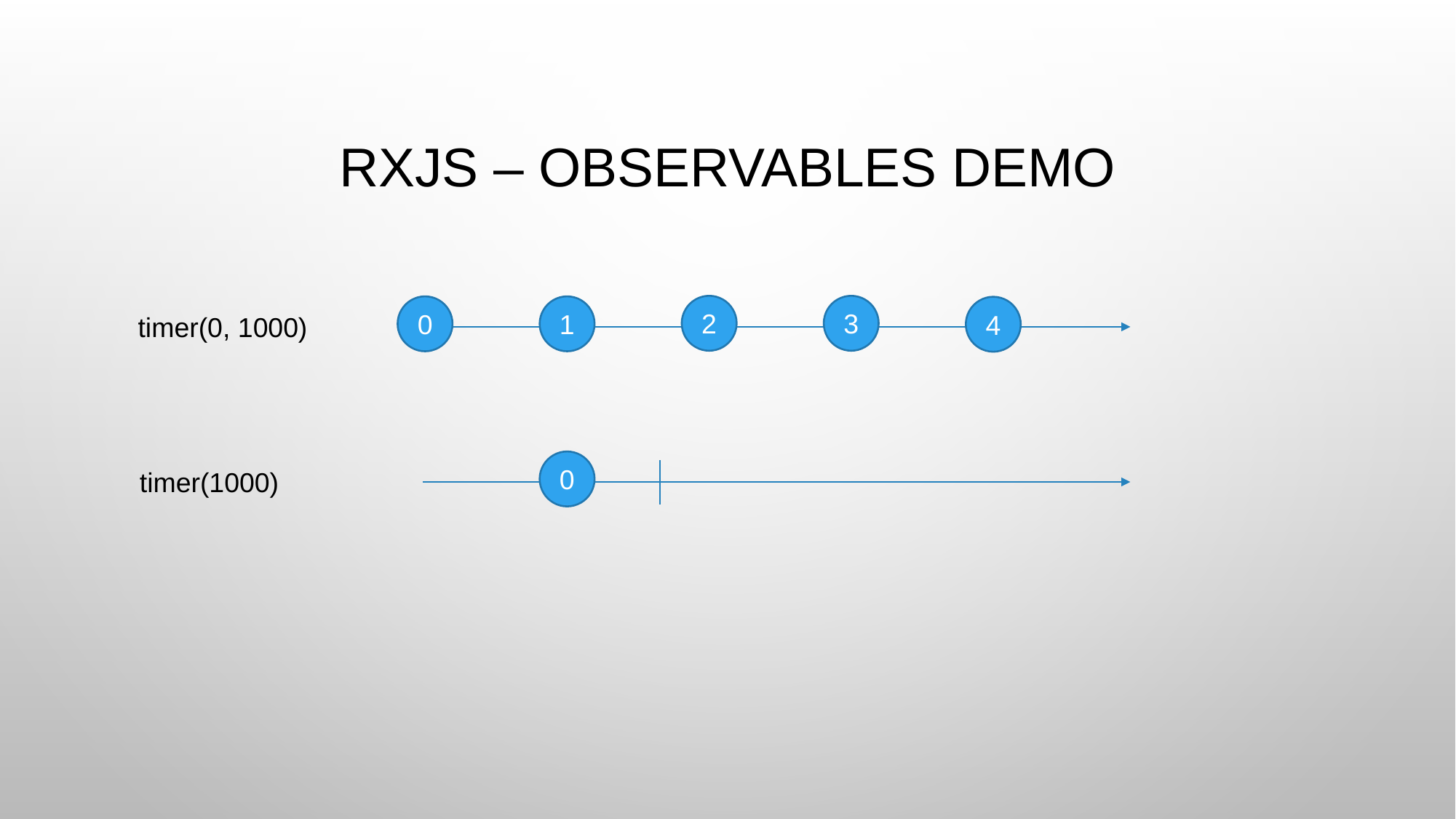

# RxJS – Observables demo
2
3
0
1
4
timer(0, 1000)
0
timer(1000)